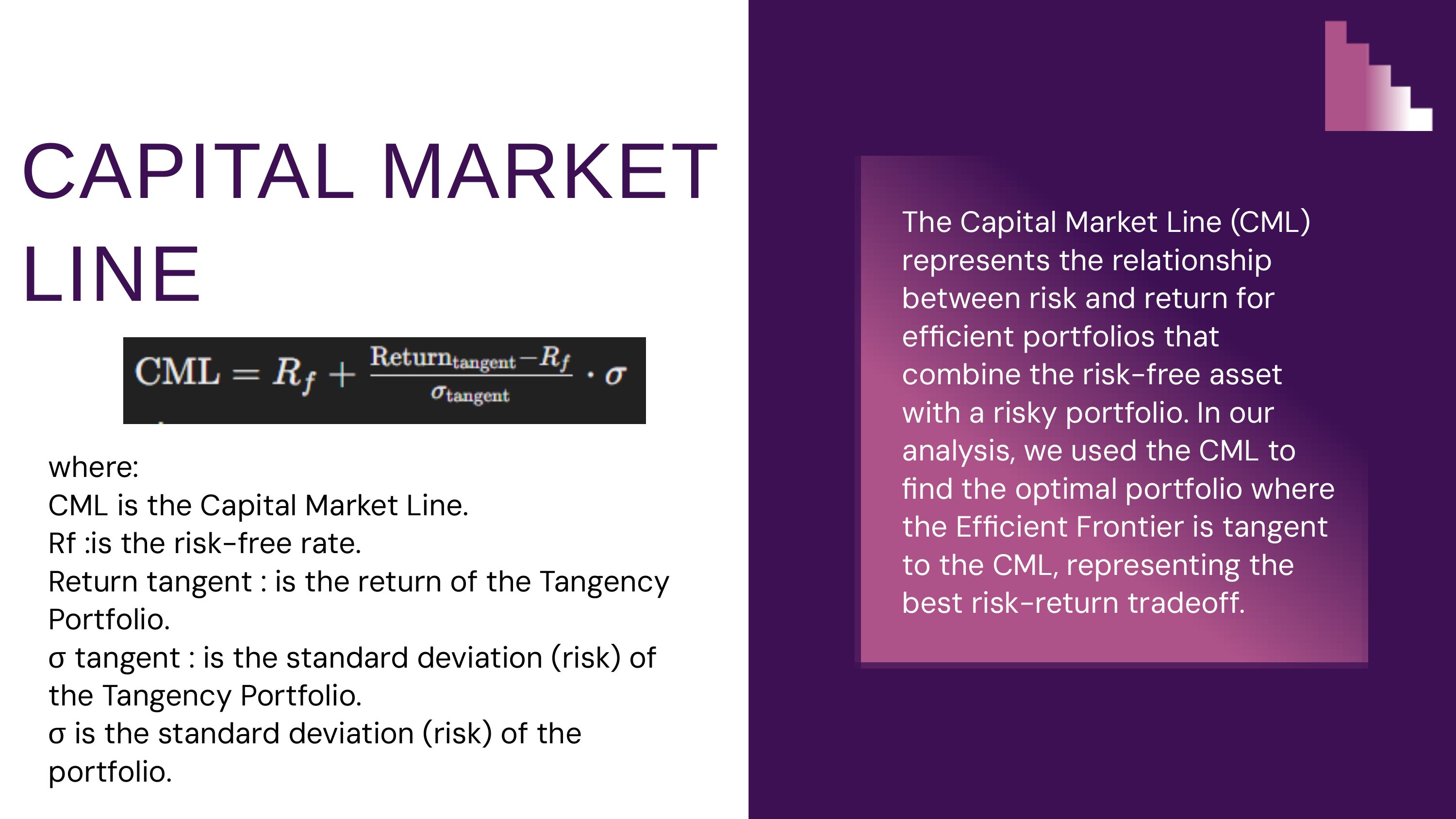

CAPITAL MARKET LINE
The Capital Market Line (CML) represents the relationship between risk and return for efficient portfolios that combine the risk-free asset with a risky portfolio. In our analysis, we used the CML to find the optimal portfolio where the Efficient Frontier is tangent to the CML, representing the best risk-return tradeoff.

where:
CML is the Capital Market Line.
Rf :is the risk-free rate.
Return tangent : is the return of the Tangency Portfolio.
σ tangent : is the standard deviation (risk) of the Tangency Portfolio.
σ is the standard deviation (risk) of the portfolio.